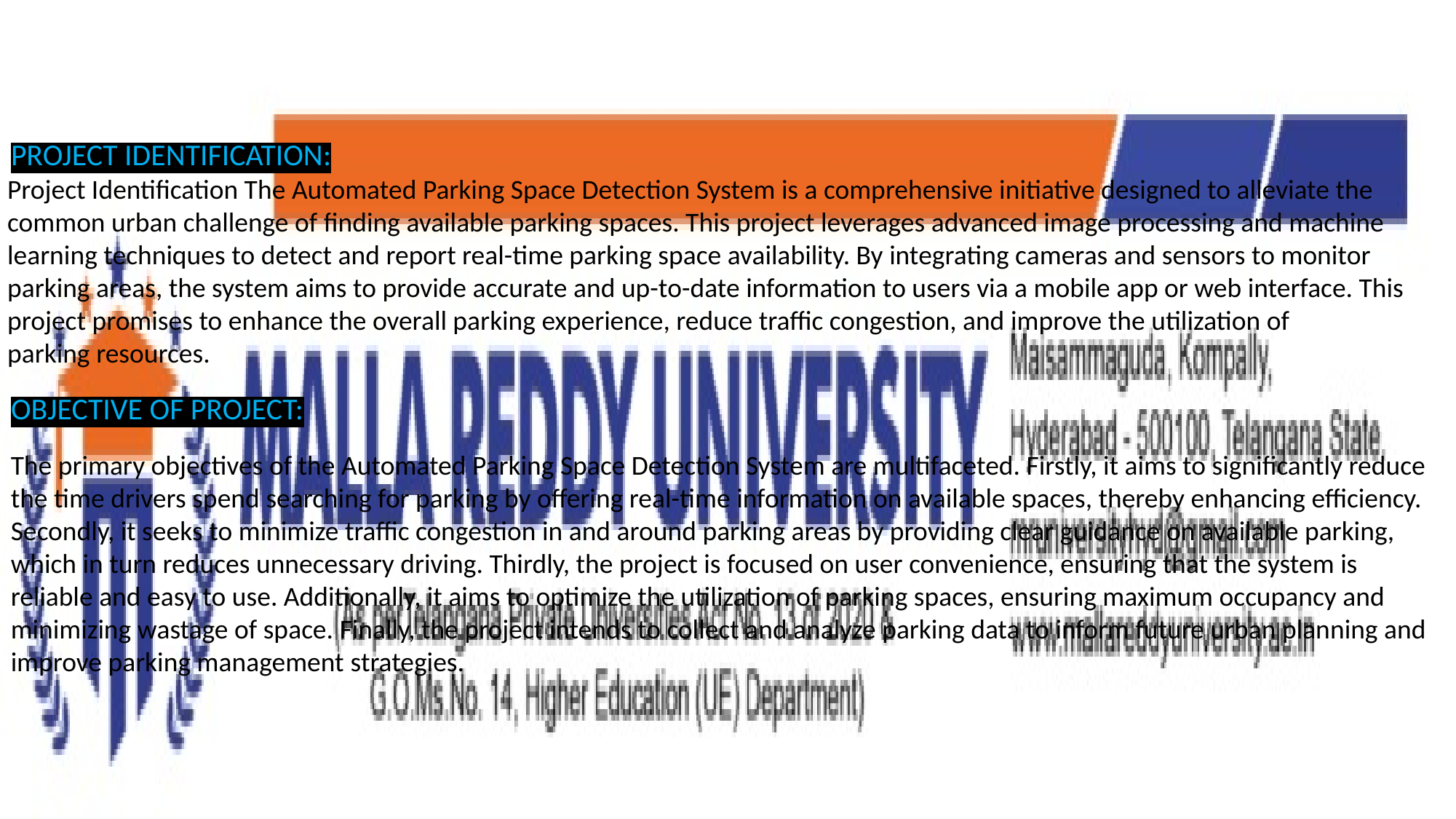

# PROJECT IDENTIFICATION:
Project Identification The Automated Parking Space Detection System is a comprehensive initiative designed to alleviate the common urban challenge of finding available parking spaces. This project leverages advanced image processing and machine learning techniques to detect and report real-time parking space availability. By integrating cameras and sensors to monitor parking areas, the system aims to provide accurate and up-to-date information to users via a mobile app or web interface. This project promises to enhance the overall parking experience, reduce traffic congestion, and improve the utilization of parking resources.
OBJECTIVE OF PROJECT:
The primary objectives of the Automated Parking Space Detection System are multifaceted. Firstly, it aims to significantly reduce the time drivers spend searching for parking by offering real-time information on available spaces, thereby enhancing efficiency. Secondly, it seeks to minimize traffic congestion in and around parking areas by providing clear guidance on available parking, which in turn reduces unnecessary driving. Thirdly, the project is focused on user convenience, ensuring that the system is reliable and easy to use. Additionally, it aims to optimize the utilization of parking spaces, ensuring maximum occupancy and minimizing wastage of space. Finally, the project intends to collect and analyze parking data to inform future urban planning and improve parking management strategies.